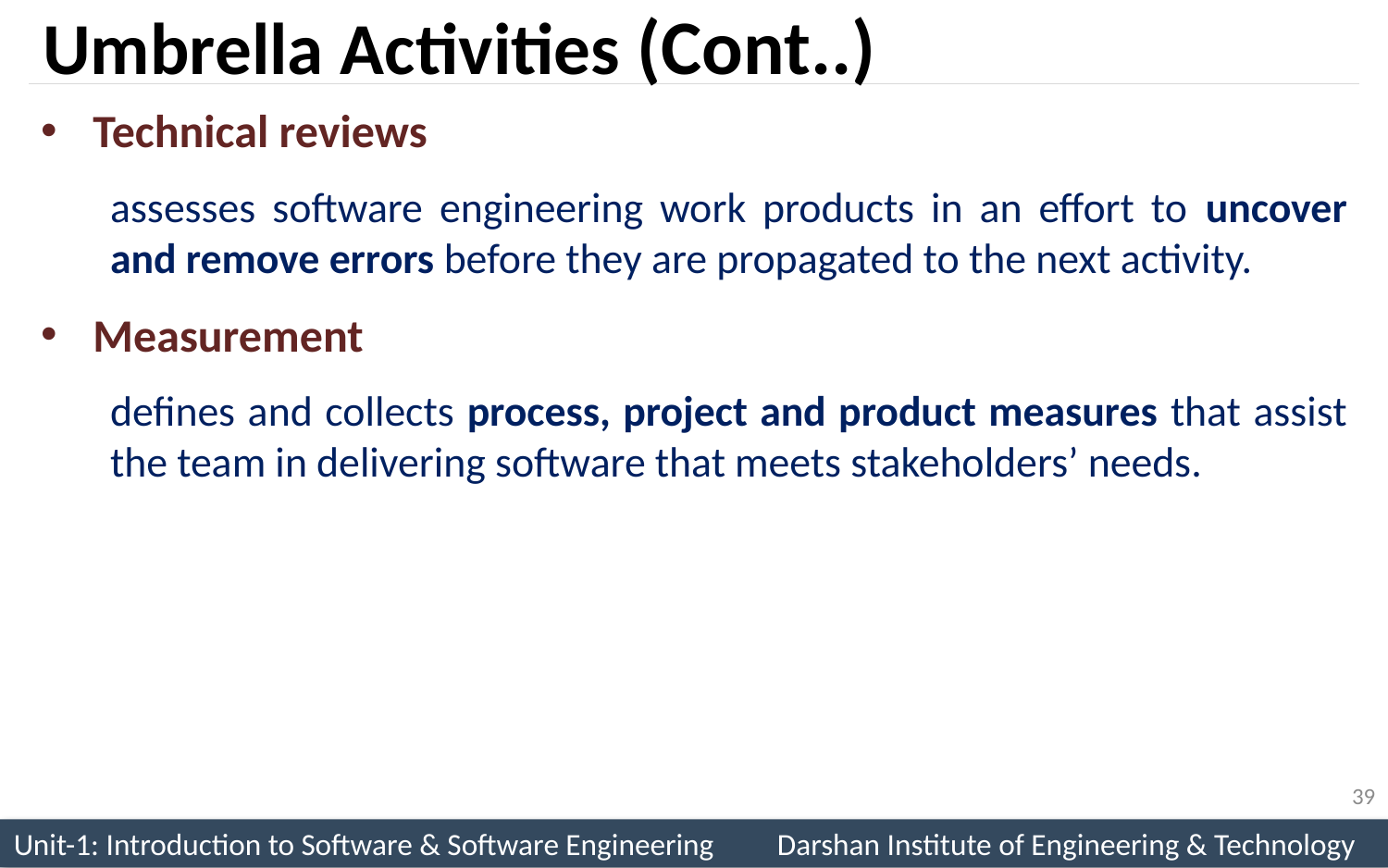

# Umbrella Activities (Cont..)
Technical reviews
assesses software engineering work products in an effort to uncover and remove errors before they are propagated to the next activity.
Measurement
defines and collects process, project and product measures that assist the team in delivering software that meets stakeholders’ needs.
39